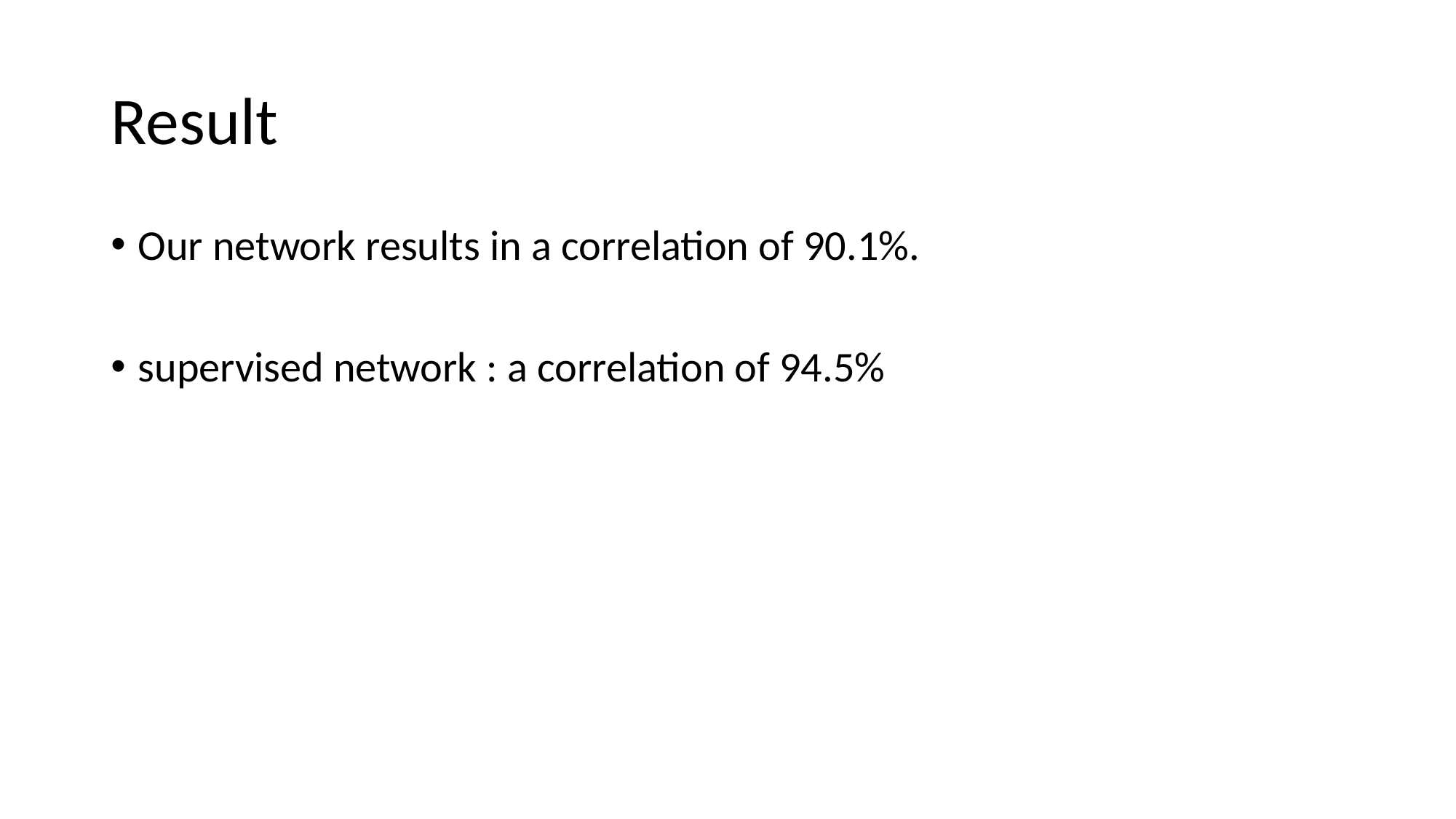

# Result
Our network results in a correlation of 90.1%.

supervised network : a correlation of 94.5%